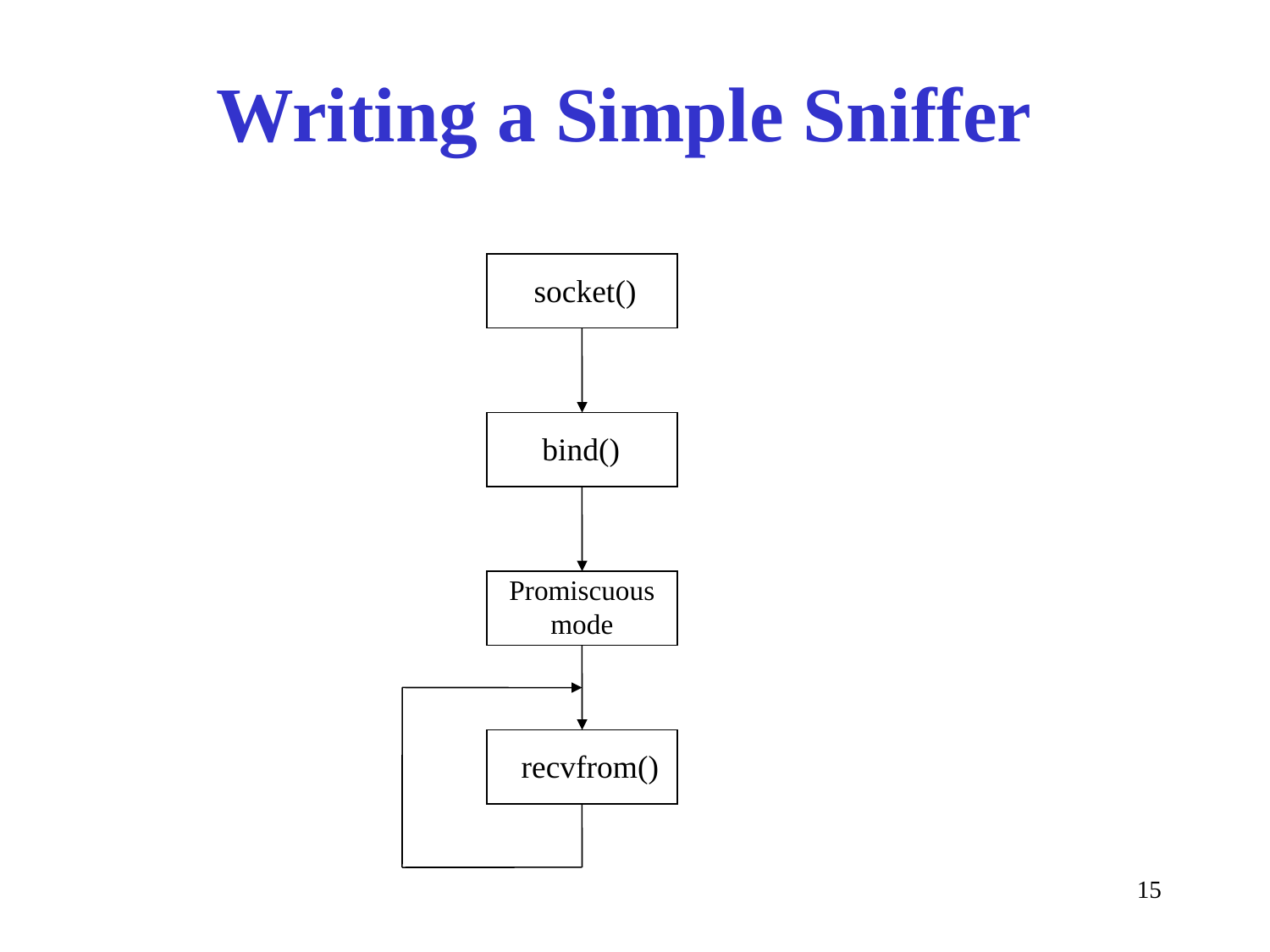

# Writing a Simple Sniffer

socket()

bind()

Promiscuous
mode

recvfrom()

15